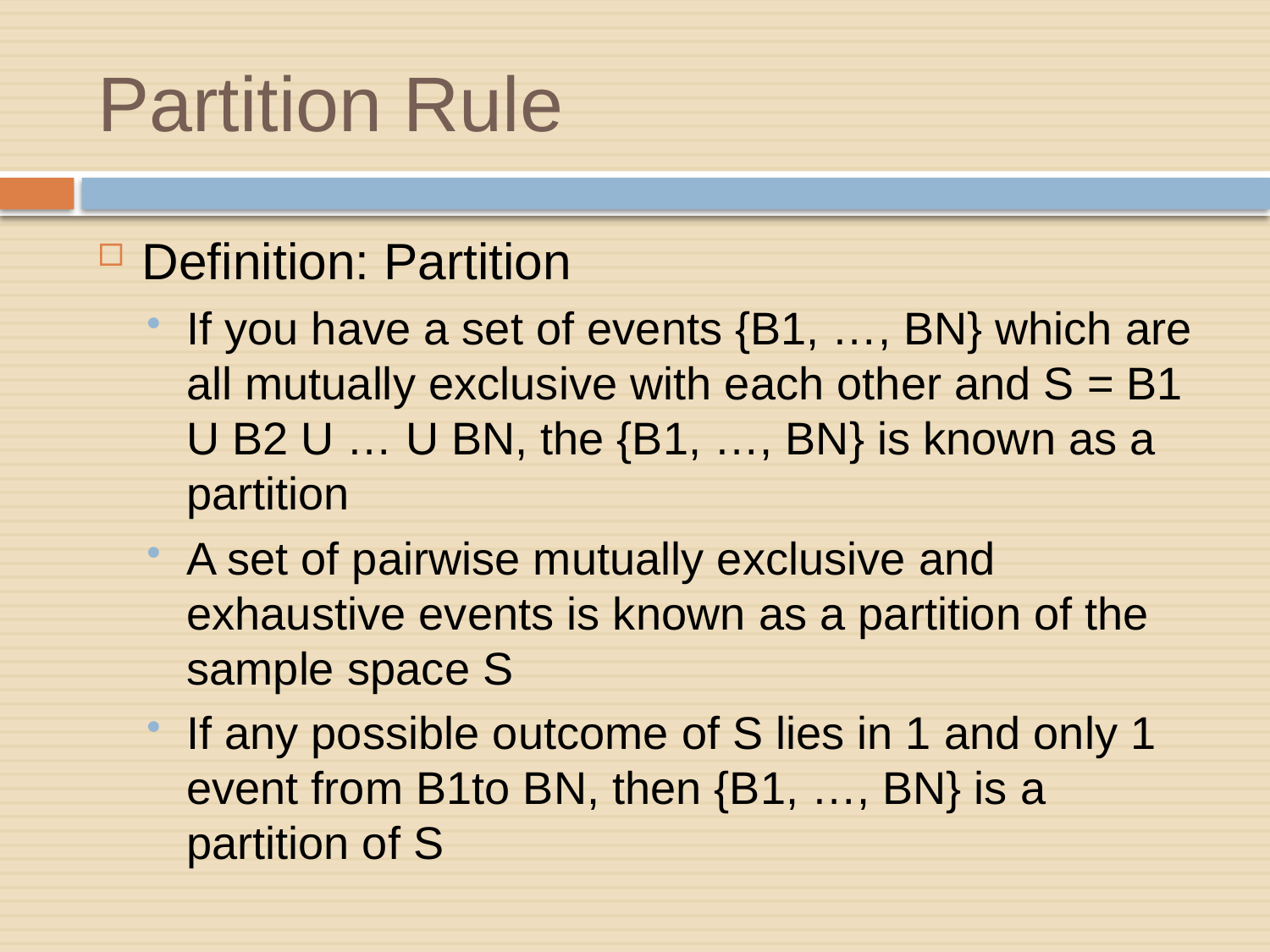

# Partition Rule
Definition: Partition
If you have a set of events {B1, …, BN} which are all mutually exclusive with each other and S = B1 U B2 U … U BN, the {B1, …, BN} is known as a partition
A set of pairwise mutually exclusive and exhaustive events is known as a partition of the sample space S
If any possible outcome of S lies in 1 and only 1 event from B1to BN, then {B1, …, BN} is a partition of S